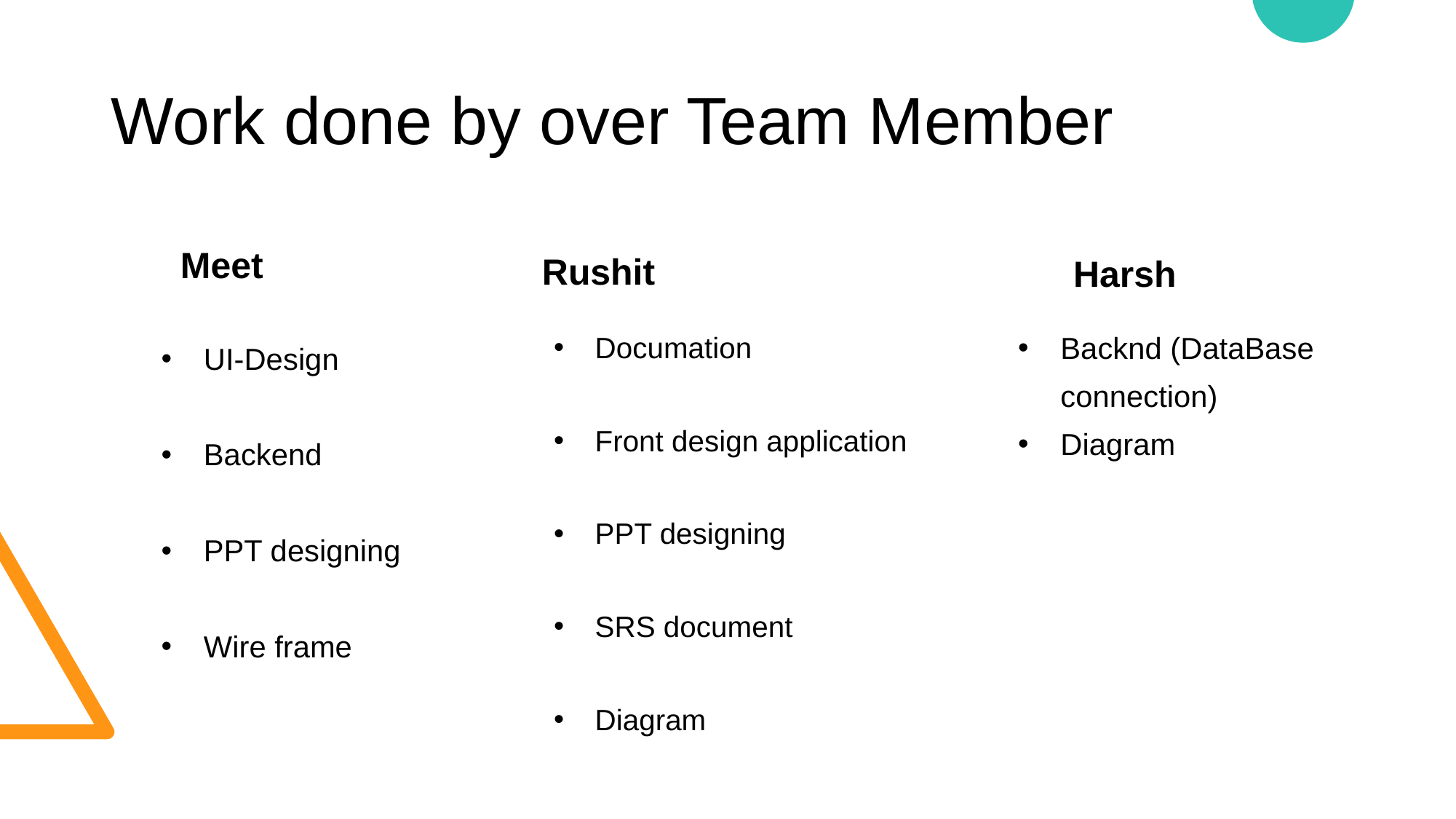

# Work done by over Team Member
Rushit
Meet
Harsh
Documation

Front design application

PPT designing

SRS document

Diagram
Backnd (DataBase
connection)
Diagram

UI-Design

Backend

PPT designing

Wire frame